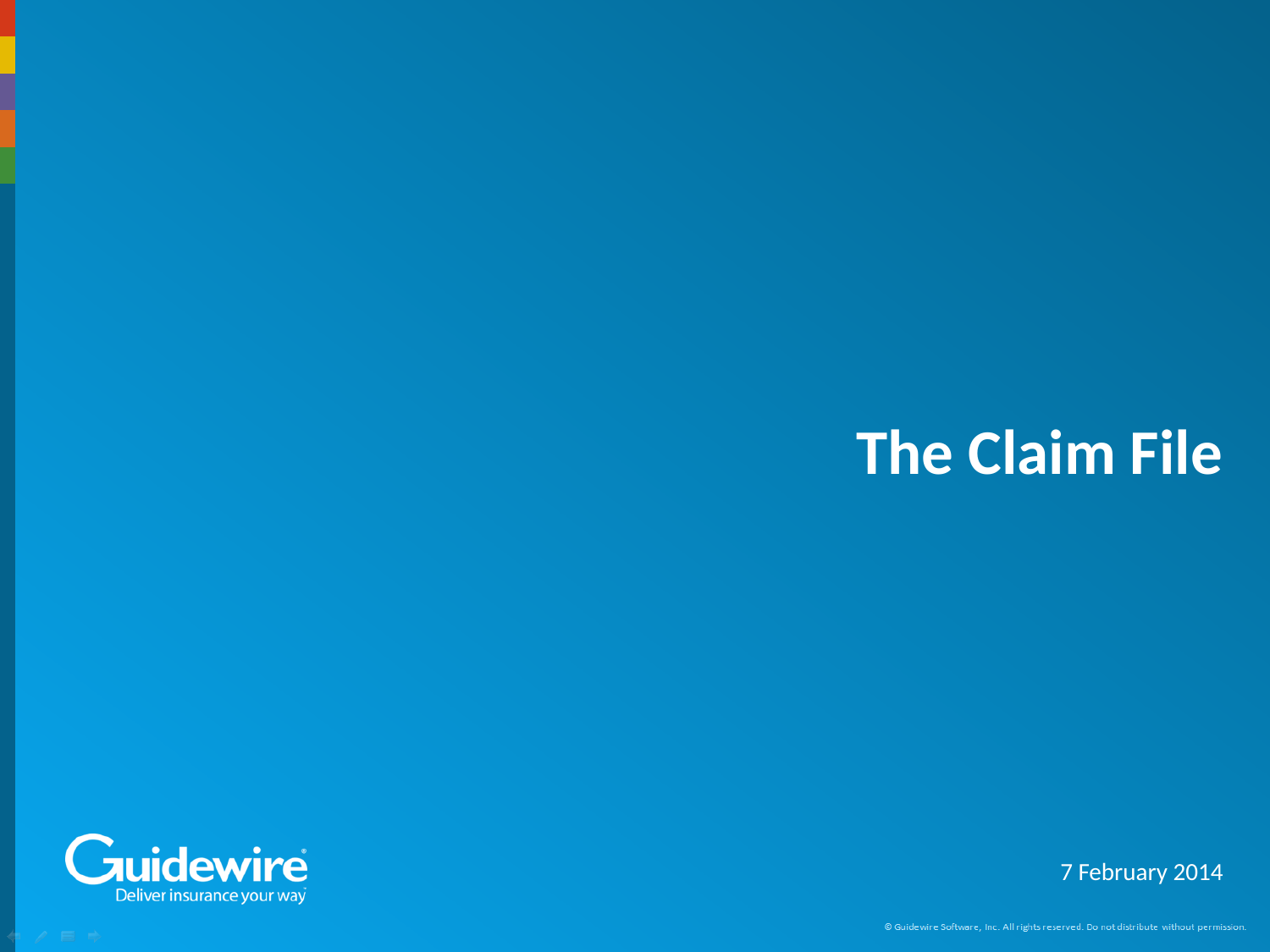

# The Claim File
7 February 2014